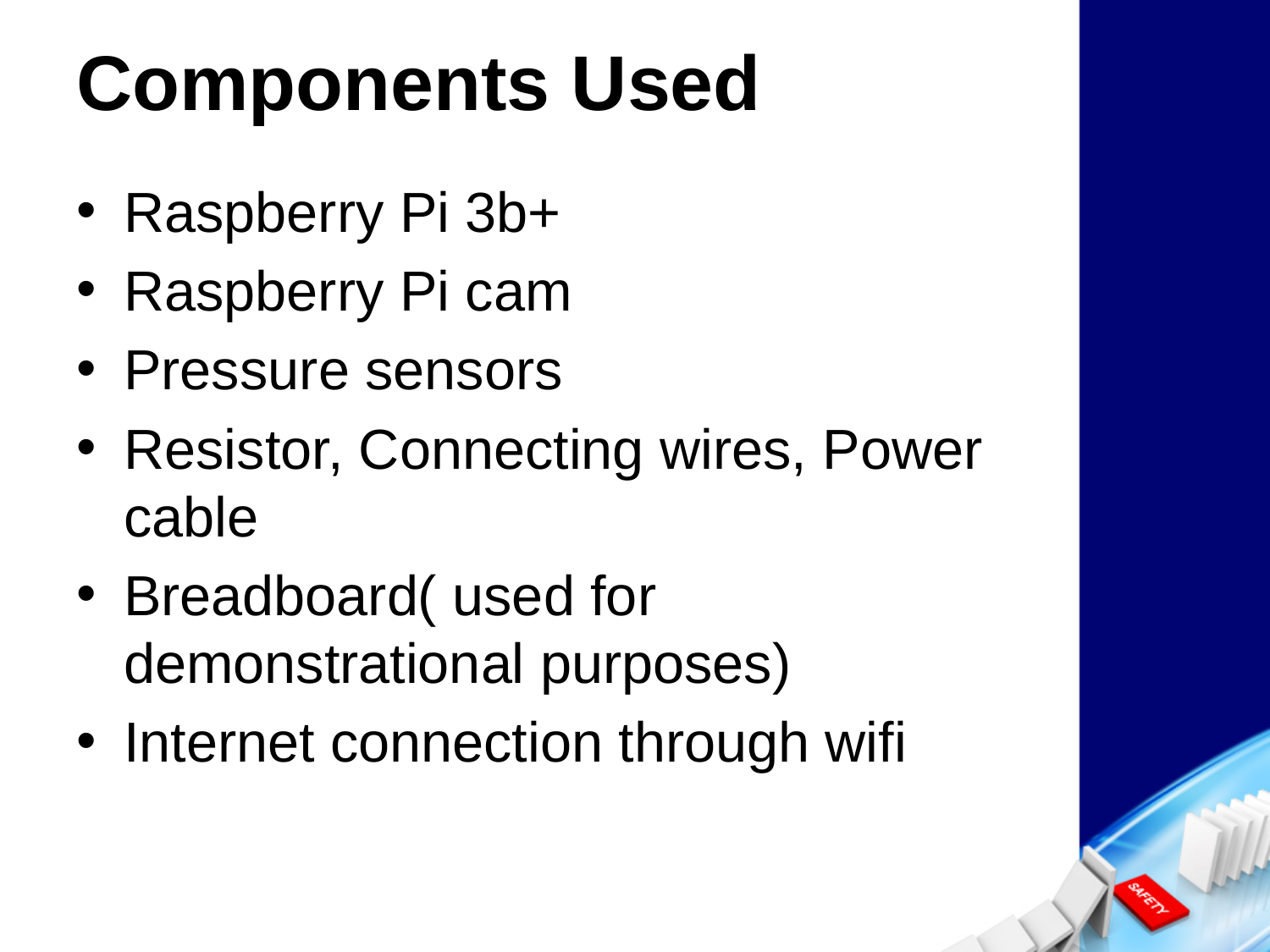

# Components Used
Raspberry Pi 3b+
Raspberry Pi cam
Pressure sensors
Resistor, Connecting wires, Power cable
Breadboard( used for demonstrational purposes)
Internet connection through wifi